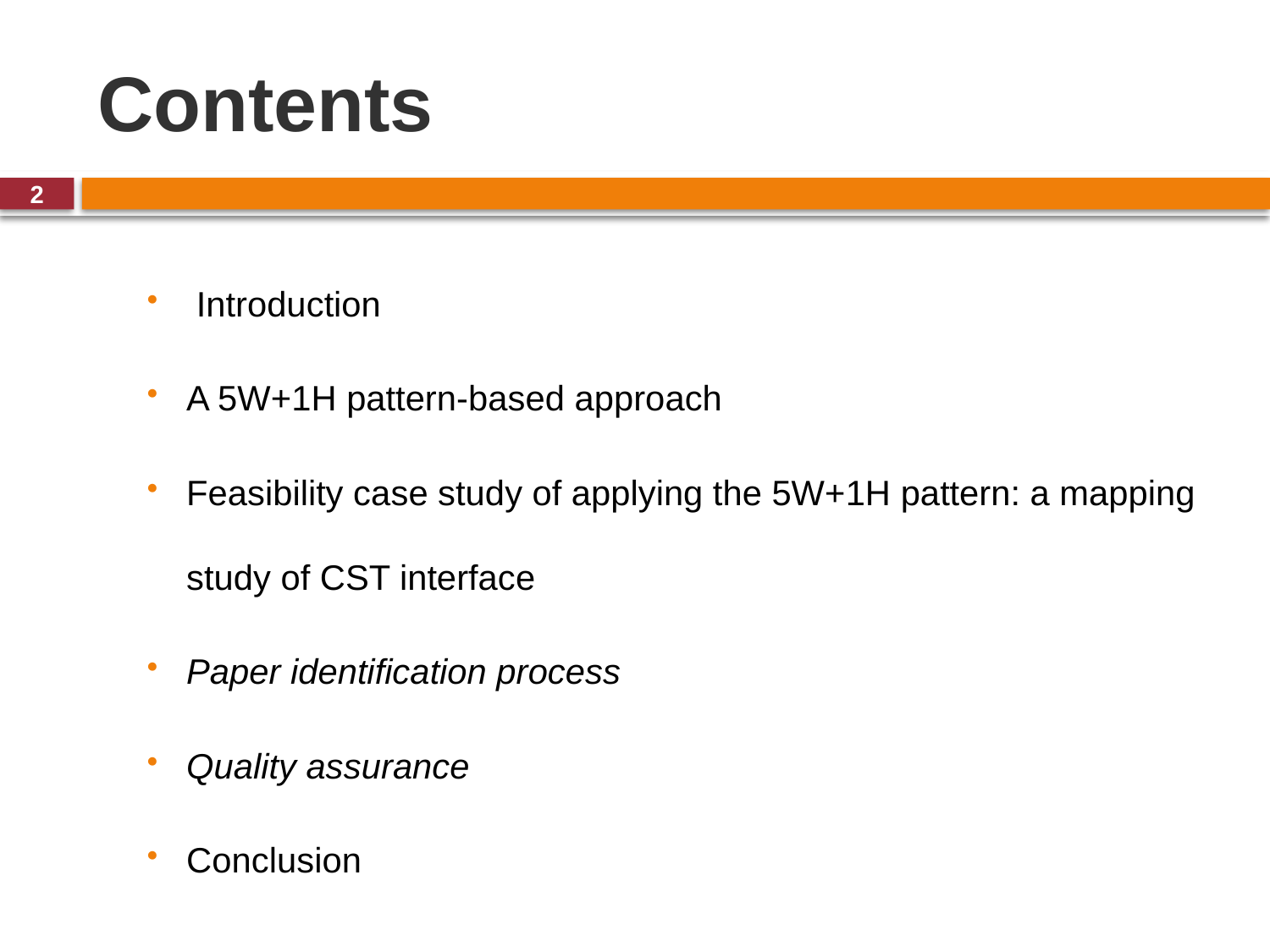

# Contents
2
 Introduction
A 5W+1H pattern-based approach
Feasibility case study of applying the 5W+1H pattern: a mapping study of CST interface
Paper identification process
Quality assurance
Conclusion